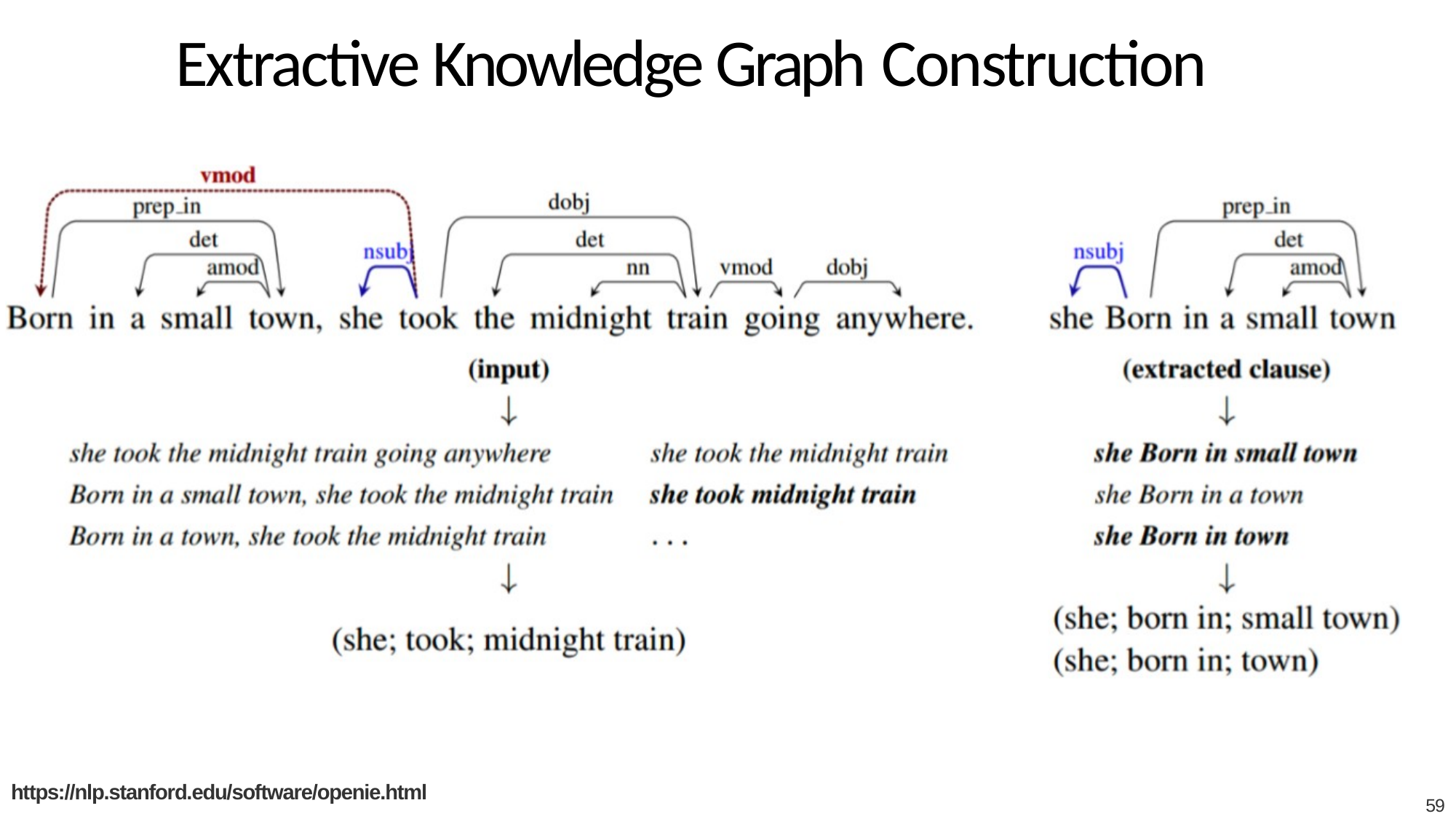

# Extractive Knowledge Graph Construction

https://nlp.stanford.edu/software/openie.html
59